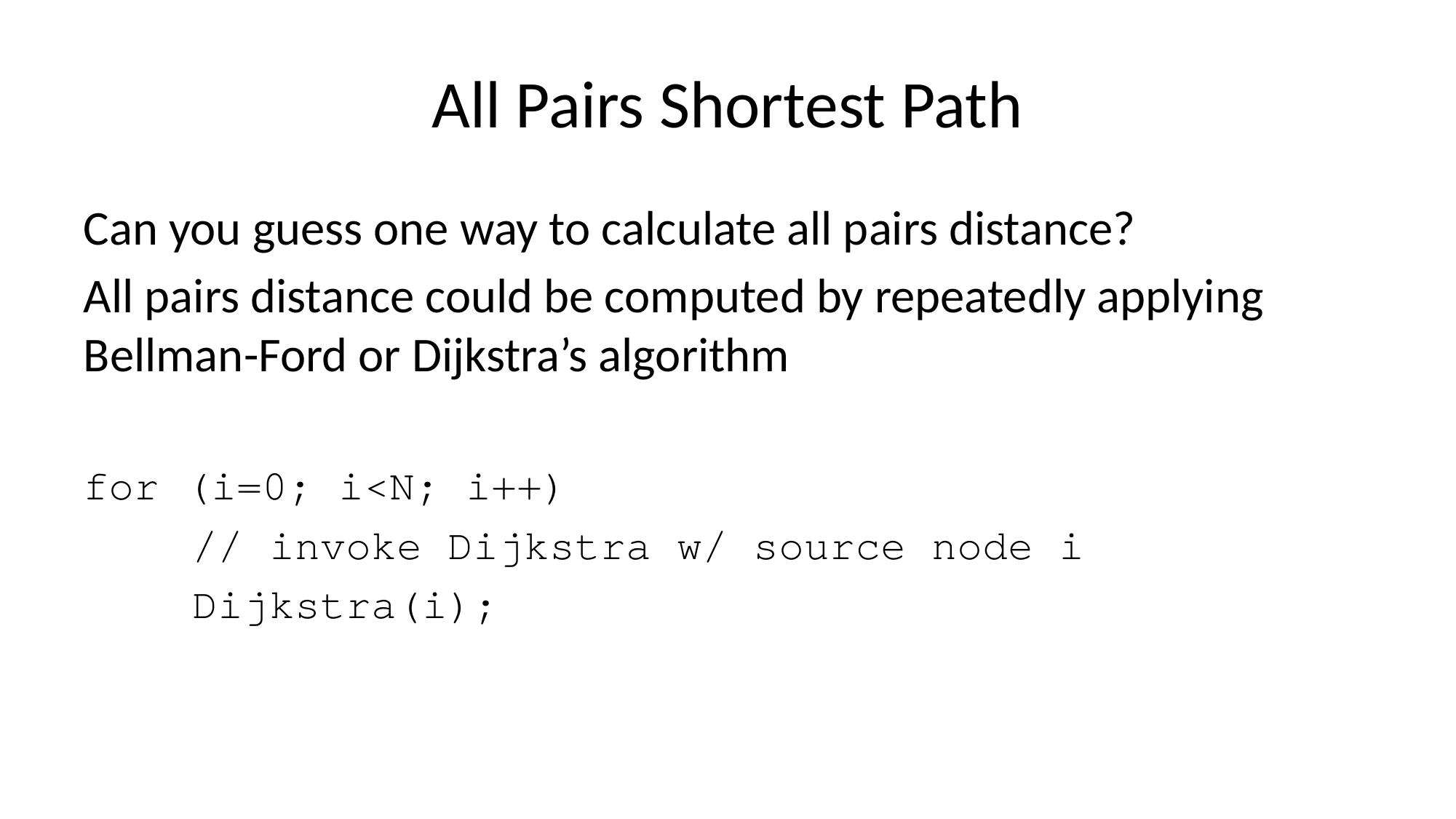

# All Pairs Shortest Path
Can you guess one way to calculate all pairs distance?
All pairs distance could be computed by repeatedly applying Bellman-Ford or Dijkstra’s algorithm

for (i=0; i<N; i++)
	// invoke Dijkstra w/ source node i
	Dijkstra(i);